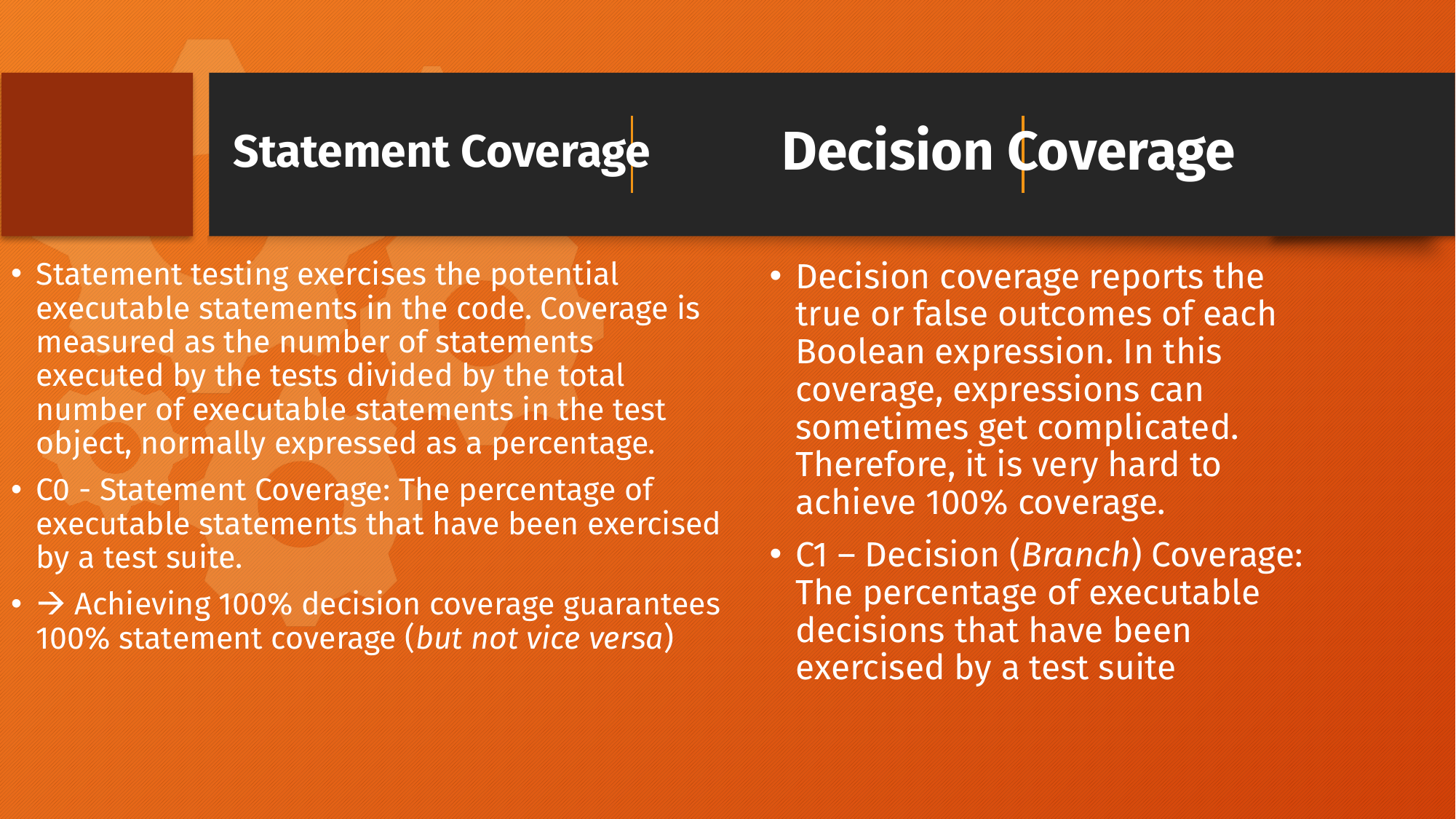

Decision Coverage
# Statement Coverage
Statement testing exercises the potential executable statements in the code. Coverage is measured as the number of statements executed by the tests divided by the total number of executable statements in the test object, normally expressed as a percentage.
C0 - Statement Coverage: The percentage of executable statements that have been exercised by a test suite.
🡪 Achieving 100% decision coverage guarantees 100% statement coverage (but not vice versa)

Decision coverage reports the true or false outcomes of each Boolean expression. In this coverage, expressions can sometimes get complicated. Therefore, it is very hard to achieve 100% coverage.
C1 – Decision (Branch) Coverage: The percentage of executable decisions that have been exercised by a test suite